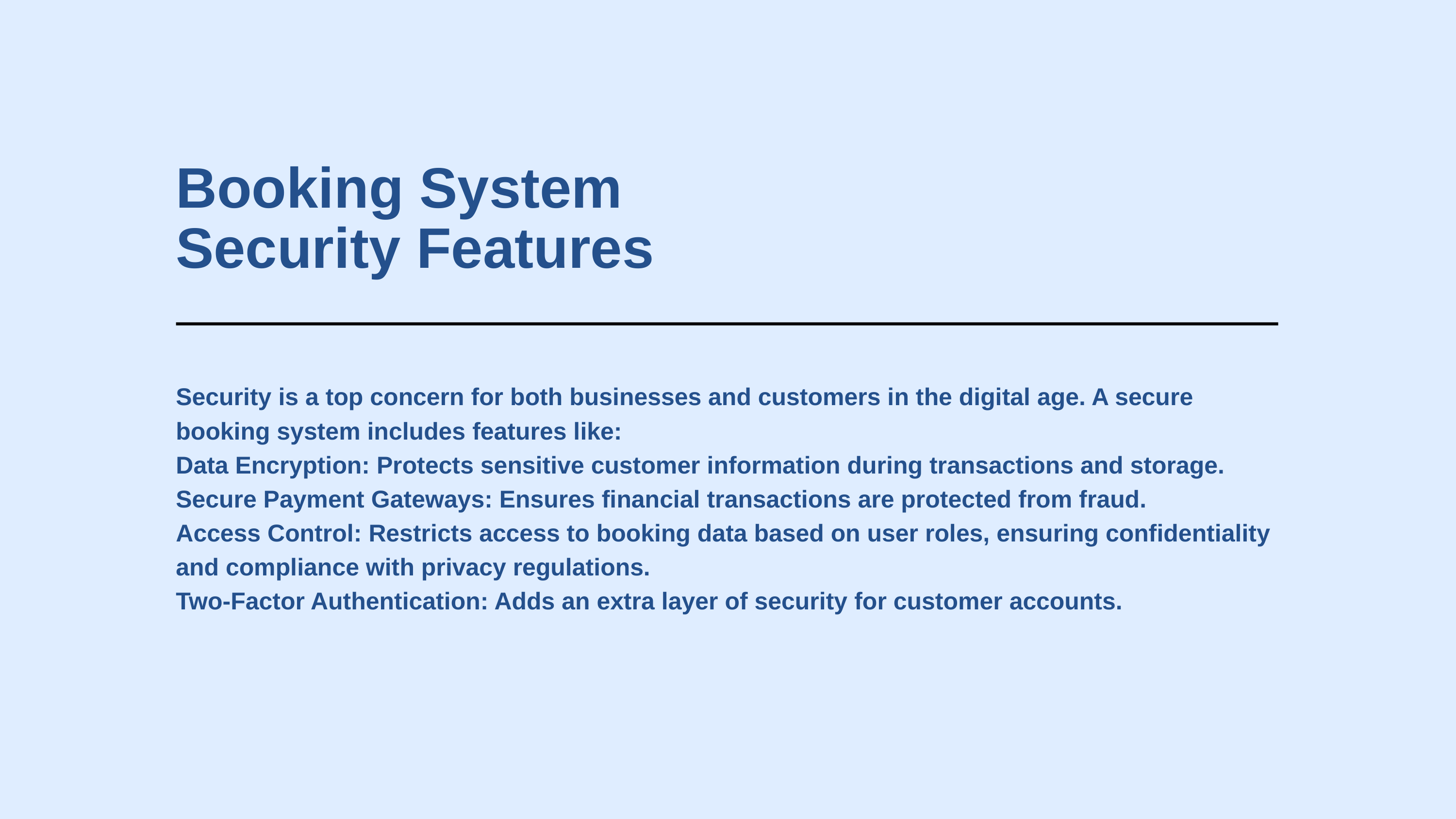

Booking System Security Features

Security is a top concern for both businesses and customers in the digital age. A secure booking system includes features like:
Data Encryption: Protects sensitive customer information during transactions and storage.
Secure Payment Gateways: Ensures financial transactions are protected from fraud.
Access Control: Restricts access to booking data based on user roles, ensuring confidentiality and compliance with privacy regulations.
Two-Factor Authentication: Adds an extra layer of security for customer accounts.